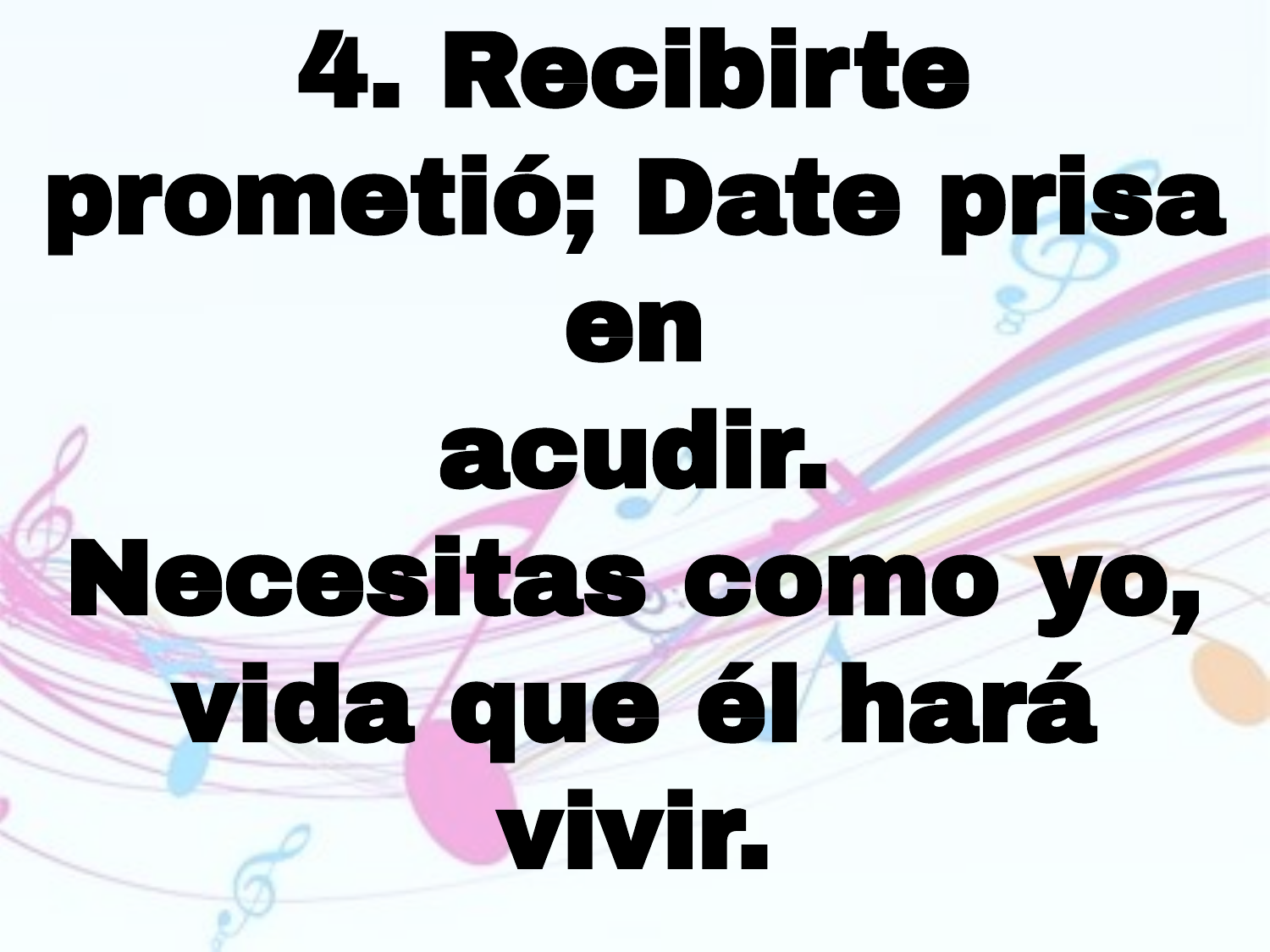

4. Recibirte prometió; Date prisa en
acudir.
Necesitas como yo, vida que él hará
vivir.